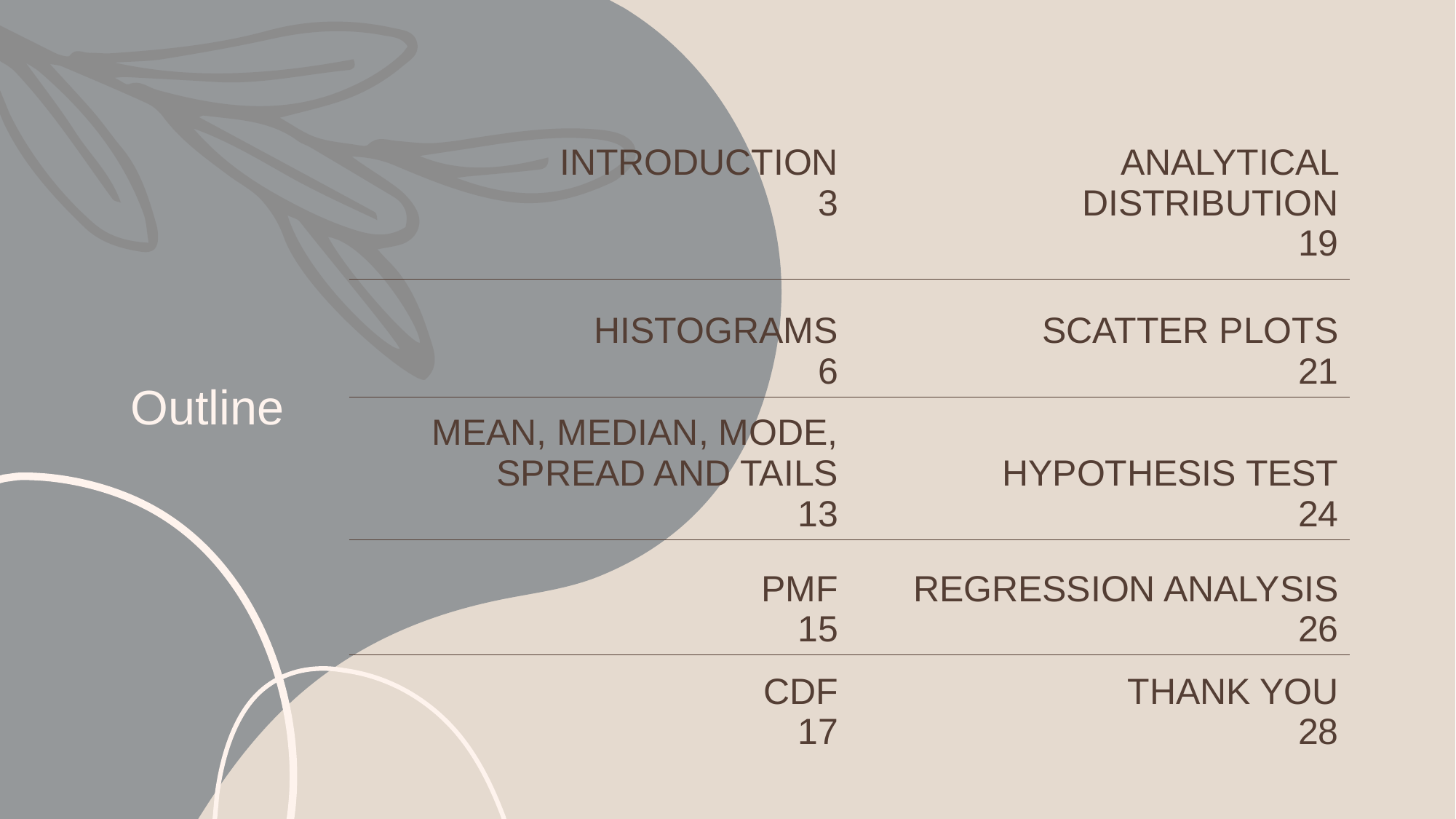

# Outline
| INTRODUCTION 3 |
| --- |
| HISTOGRAMS 6 |
| MEAN, MEDIAN, MODE, SPREAD AND TAILS 13 |
| PMF 15 |
| CDF 17 |
| ANALYTICAL DISTRIBUTION 19 |
| --- |
| SCATTER PLOTS 21 |
| HYPOTHESIS TEST 24 |
| REGRESSION ANALYSIS 26 |
| THANK YOU 28 |